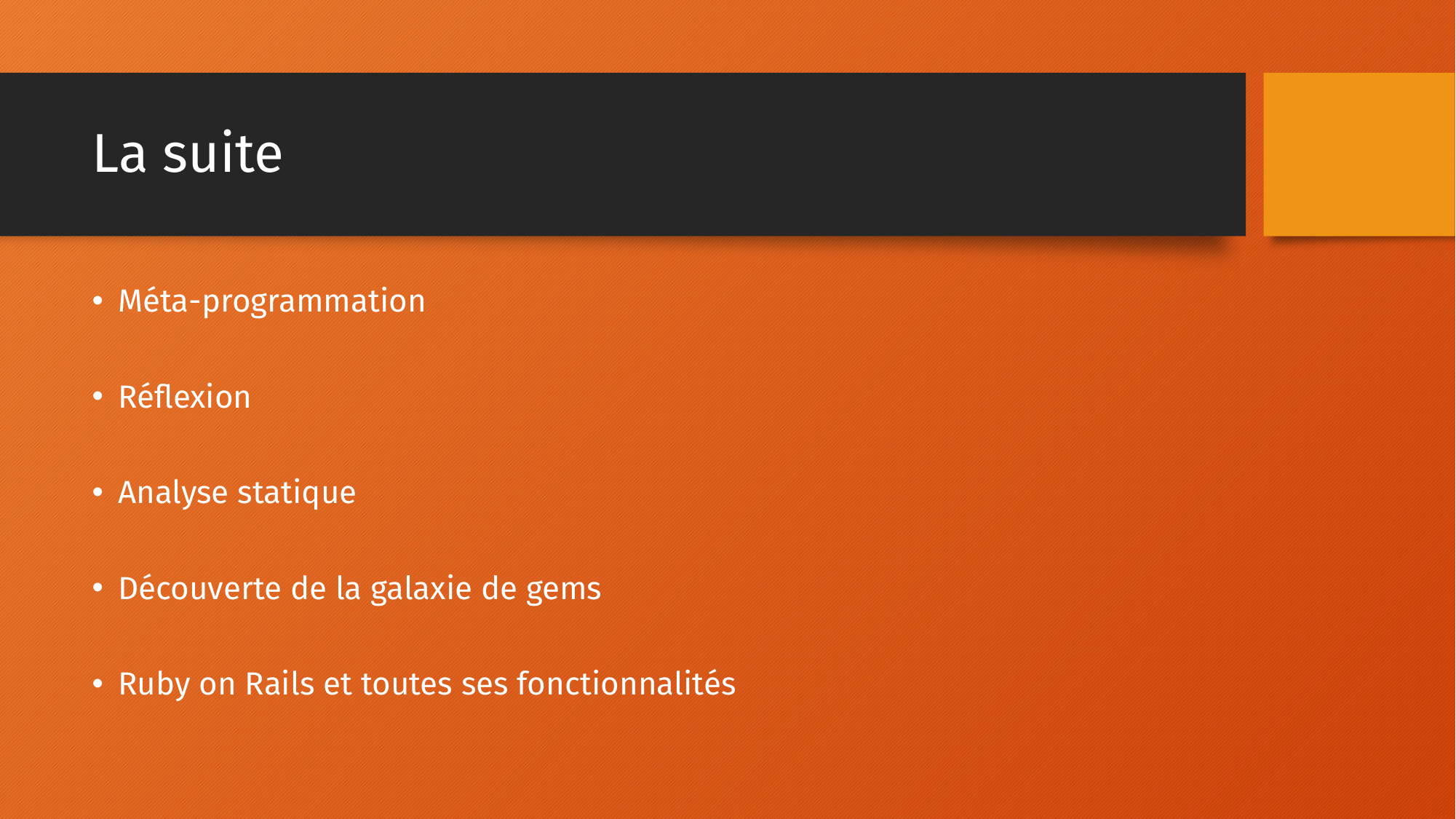

# La suite
Méta-programmation

Réflexion

Analyse statique

Découverte de la galaxie de gems

Ruby on Rails et toutes ses fonctionnalités